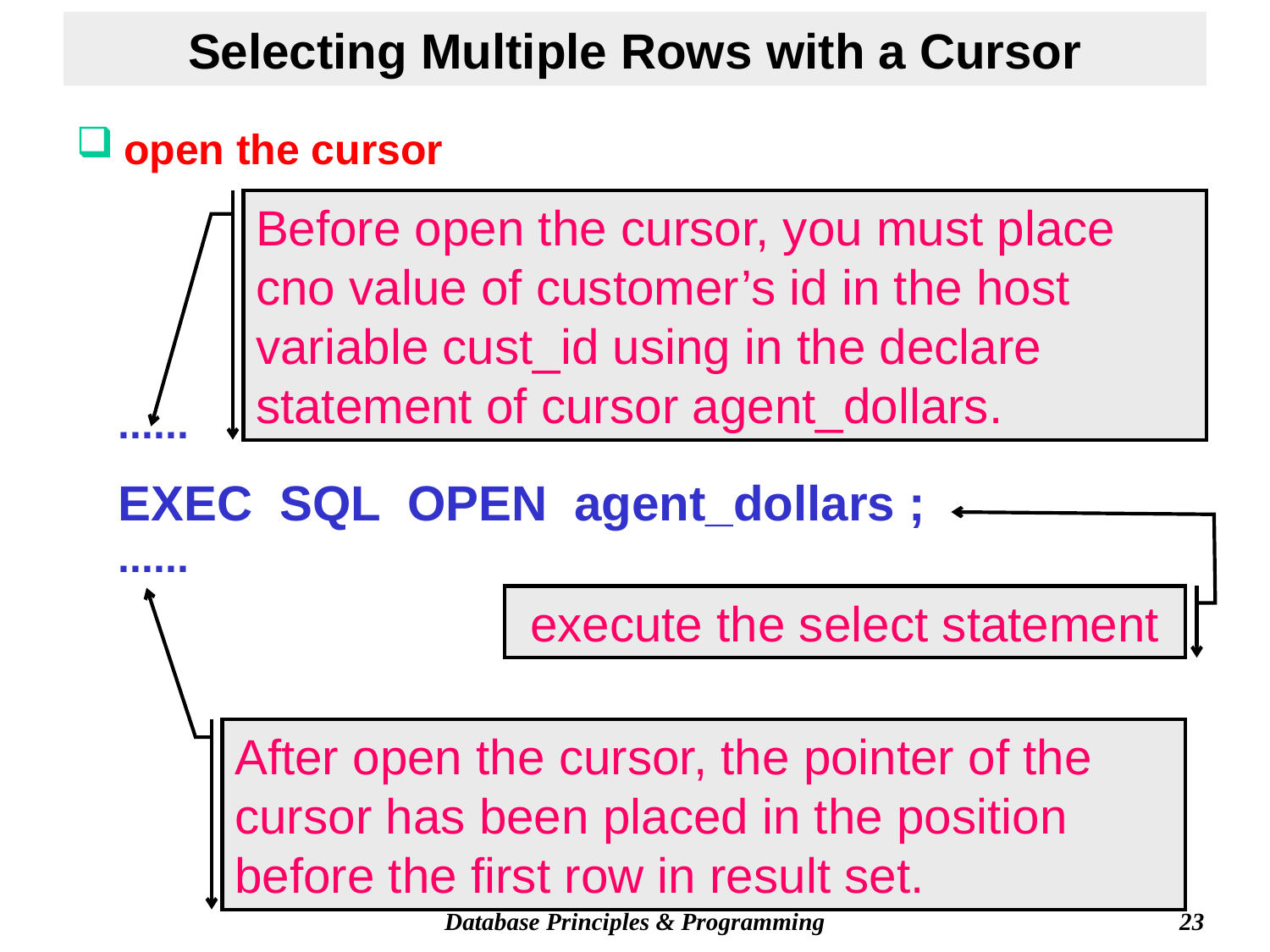

# Selecting Multiple Rows with a Cursor
open the cursor
Before open the cursor, you must place cno value of customer’s id in the host variable cust_id using in the declare statement of cursor agent_dollars.
......

EXEC  SQL  OPEN  agent_dollars ;
......
execute the select statement
After open the cursor, the pointer of the cursor has been placed in the position before the first row in result set.

Database Principles & Programming
23